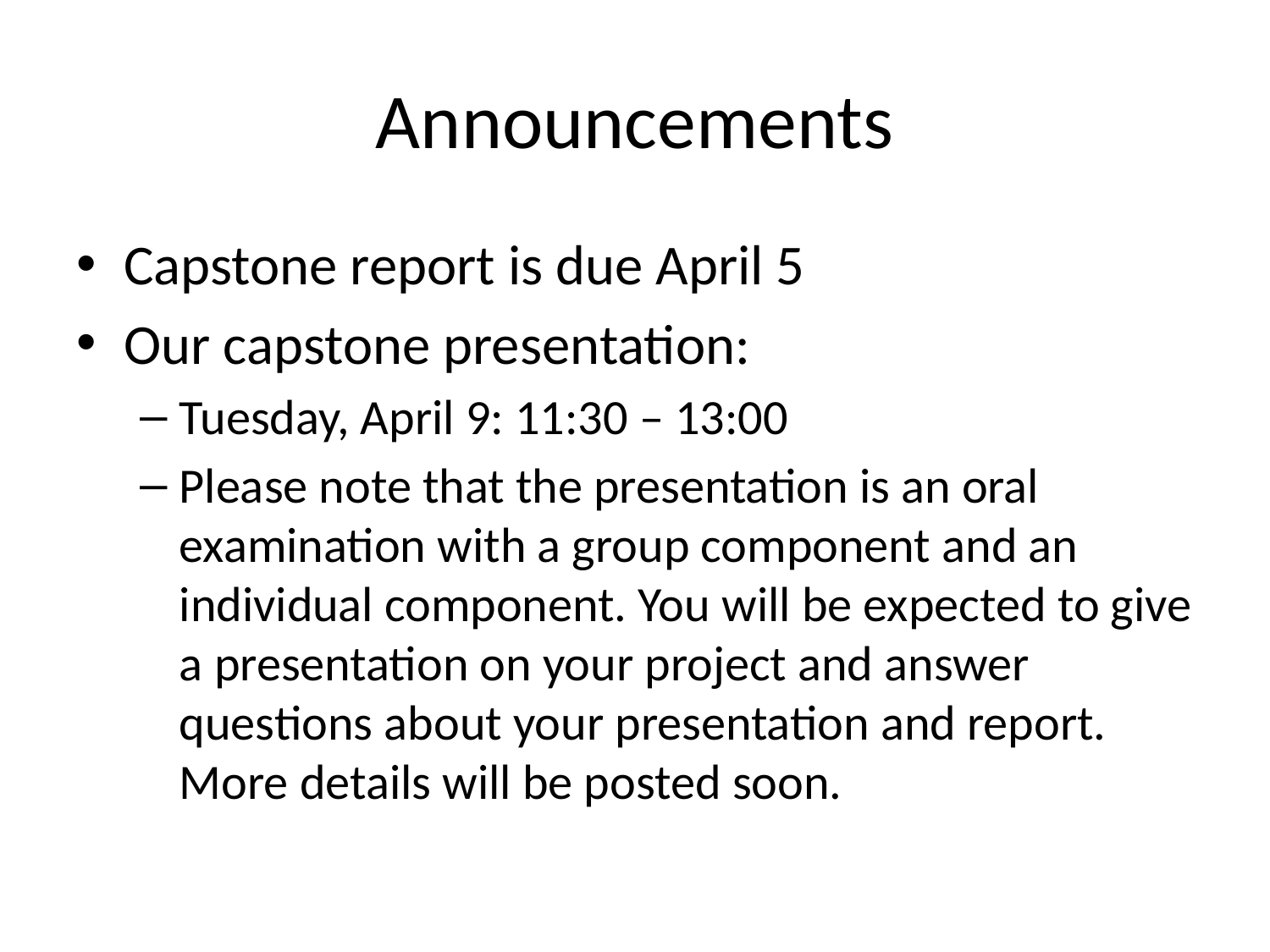

# Announcements
Capstone report is due April 5
Our capstone presentation:
Tuesday, April 9: 11:30 – 13:00
Please note that the presentation is an oral examination with a group component and an individual component. You will be expected to give a presentation on your project and answer questions about your presentation and report. More details will be posted soon.